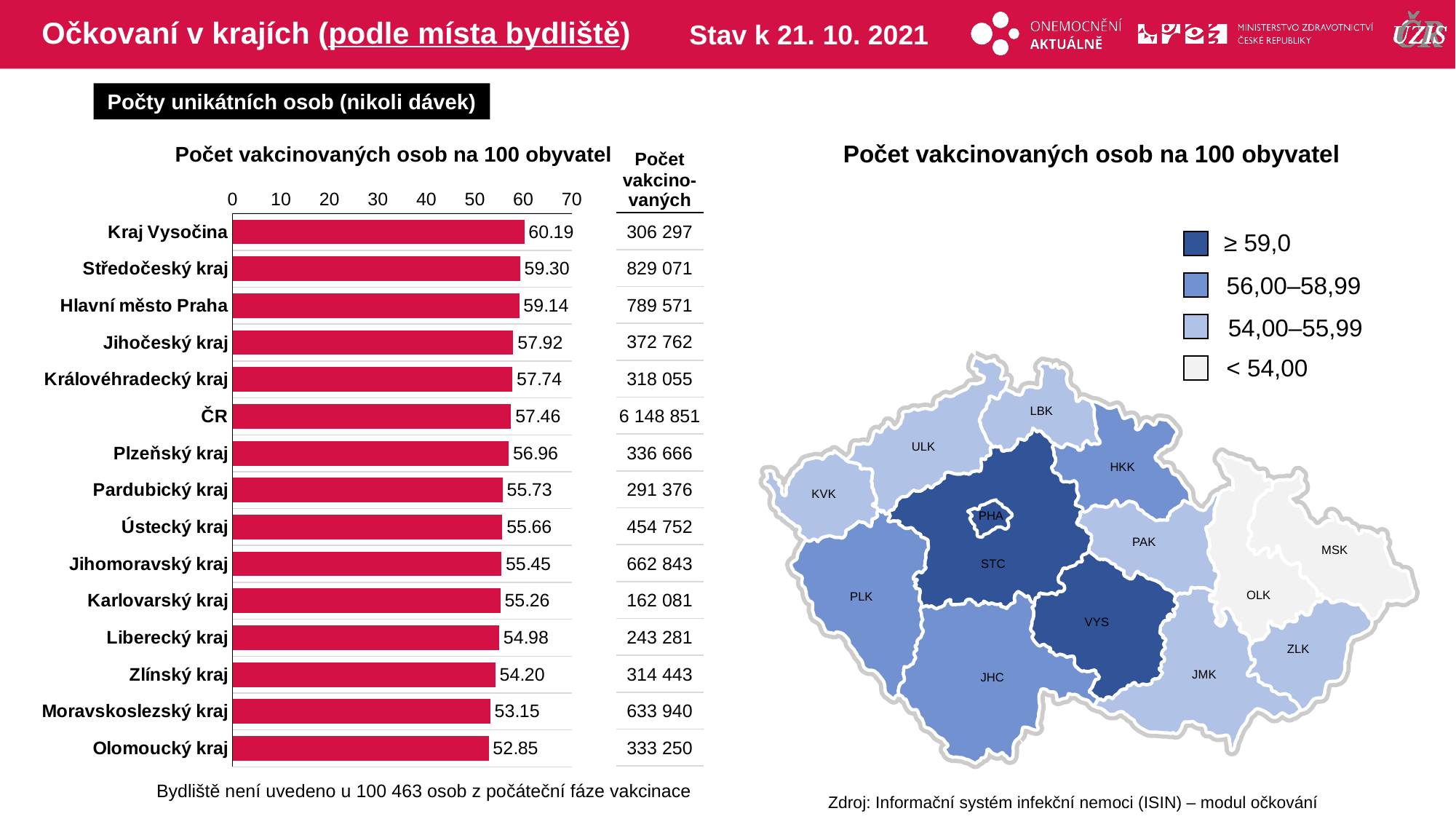

# Očkovaní v krajích (podle místa bydliště)
Stav k 21. 10. 2021
Počty unikátních osob (nikoli dávek)
Počet vakcinovaných osob na 100 obyvatel
Počet vakcinovaných osob na 100 obyvatel
| Počet vakcino-vaných |
| --- |
| 306 297 |
| 829 071 |
| 789 571 |
| 372 762 |
| 318 055 |
| 6 148 851 |
| 336 666 |
| 291 376 |
| 454 752 |
| 662 843 |
| 162 081 |
| 243 281 |
| 314 443 |
| 633 940 |
| 333 250 |

### Chart

| Category | počet na 1000 |
|---|---|
| Kraj Vysočina | 60.1937302 |
| Středočeský kraj | 59.3042045 |
| Hlavní město Praha | 59.140174 |
| Jihočeský kraj | 57.9226821 |
| Královéhradecký kraj | 57.7438758 |
| ČR | 57.4563551 |
| Plzeňský kraj | 56.9615306 |
| Pardubický kraj | 55.7277721 |
| Ústecký kraj | 55.660927 |
| Jihomoravský kraj | 55.4528593 |
| Karlovarský kraj | 55.2590936 |
| Liberecký kraj | 54.9817391 |
| Zlínský kraj | 54.2031893 |
| Moravskoslezský kraj | 53.1457017 |
| Olomoucký kraj | 52.8530329 |
≥ 59,0

56,00–58,99

54,00–55,99

< 54,00

LBK

ULK

HKK

KVK

PHA

PAK
MSK

STC
OLK

PLK

VYS
ZLK
JMK
JHC
Bydliště není uvedeno u 100 463 osob z počáteční fáze vakcinace
Zdroj: Informační systém infekční nemoci (ISIN) – modul očkování